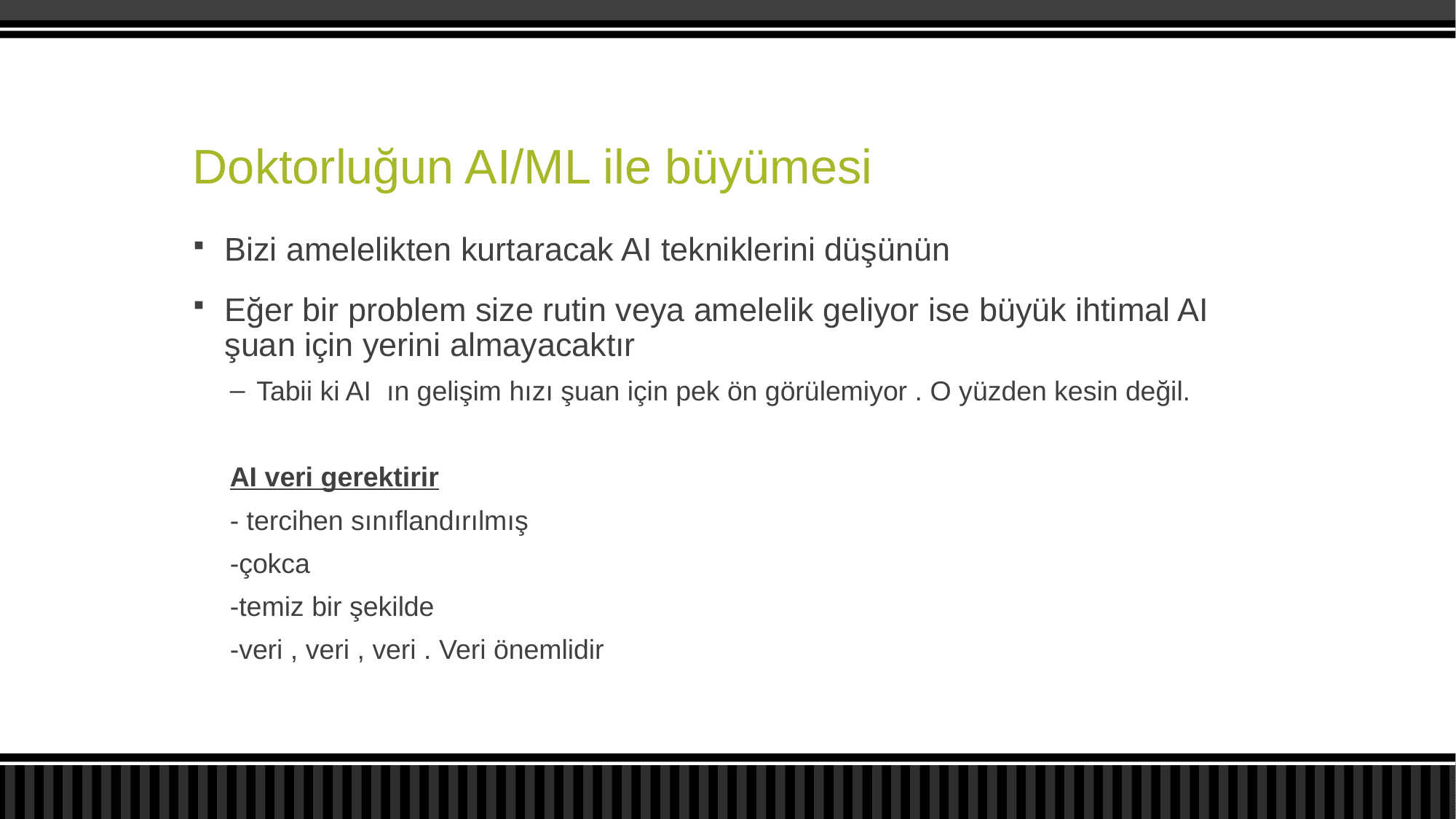

# Doktorluğun AI/ML ile büyümesi
Bizi amelelikten kurtaracak AI tekniklerini düşünün
Eğer bir problem size rutin veya amelelik geliyor ise büyük ihtimal AI  şuan için yerini almayacaktır
Tabii ki AI  ın gelişim hızı şuan için pek ön görülemiyor . O yüzden kesin değil.

AI veri gerektirir
	- tercihen sınıflandırılmış
	-çokca
	-temiz bir şekilde
	-veri , veri , veri . Veri önemlidir